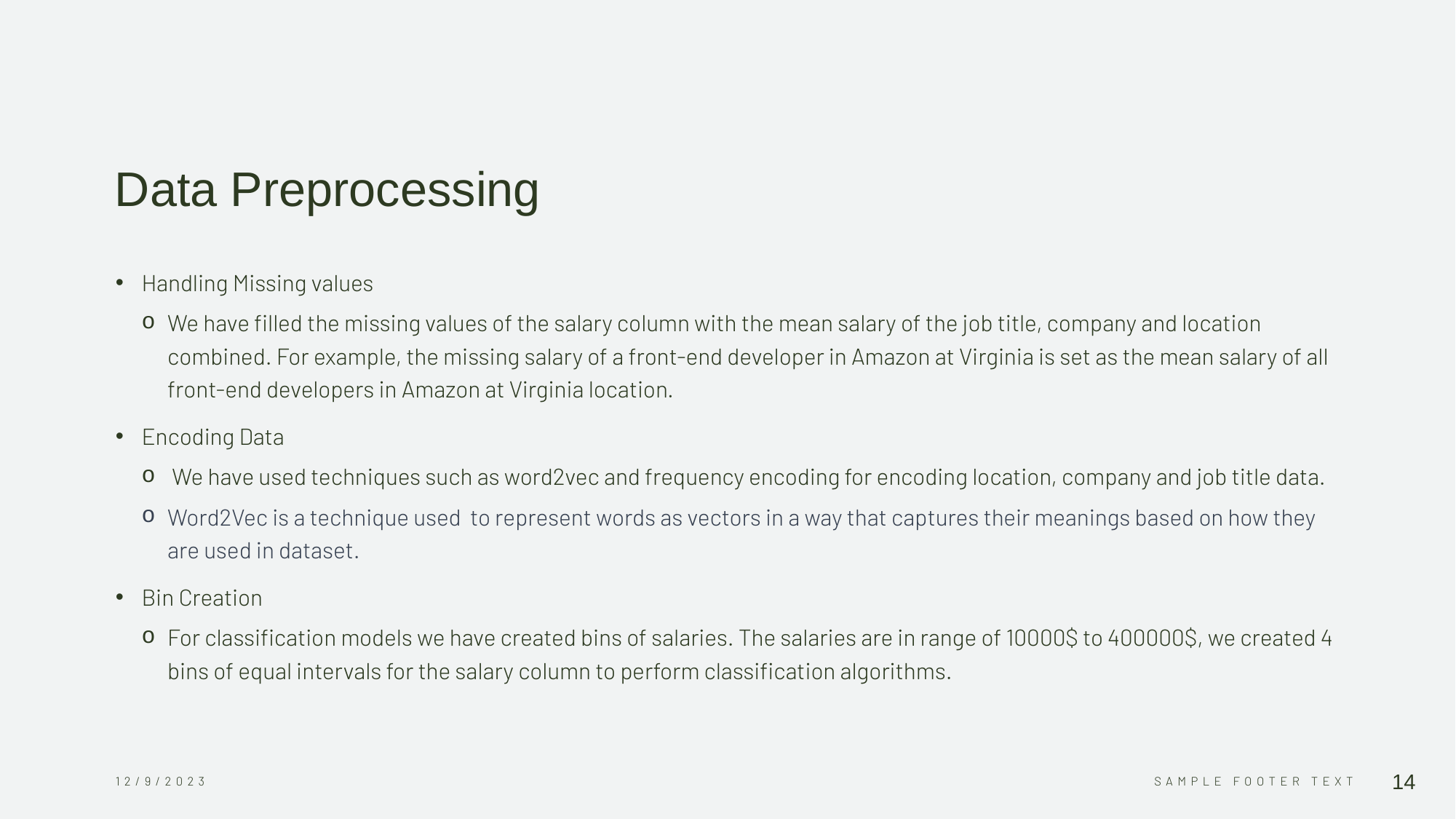

# Data Preprocessing
Handling Missing values
We have filled the missing values of the salary column with the mean salary of the job title, company and location combined. For example, the missing salary of a front-end developer in Amazon at Virginia is set as the mean salary of all front-end developers in Amazon at Virginia location.
Encoding Data
 We have used techniques such as word2vec and frequency encoding for encoding location, company and job title data.
Word2Vec is a technique used  to represent words as vectors in a way that captures their meanings based on how they are used in dataset.
Bin Creation
For classification models we have created bins of salaries. The salaries are in range of 10000$ to 400000$, we created 4 bins of equal intervals for the salary column to perform classification algorithms.

12/9/2023
Sample Footer Text
14